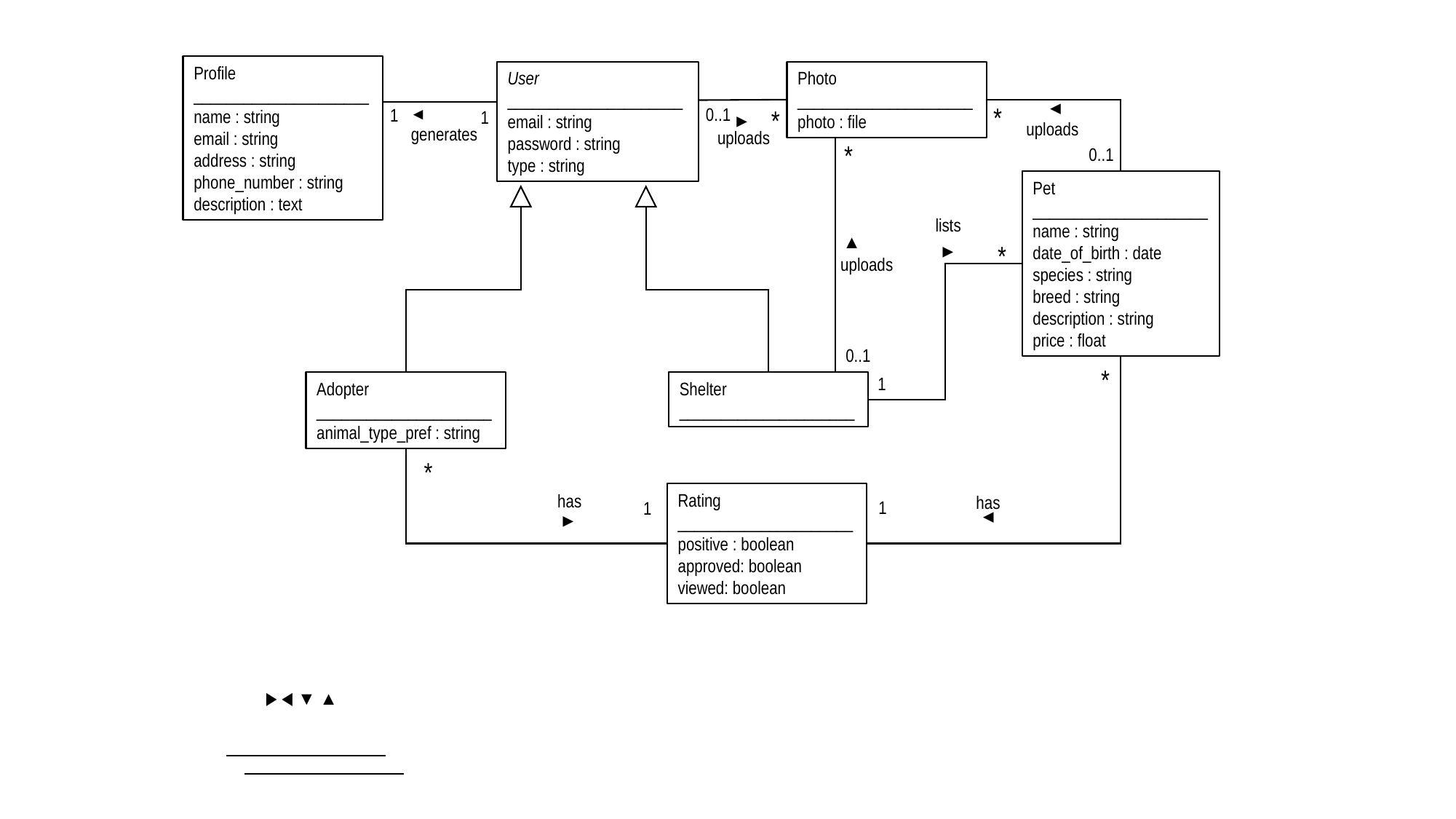

Profile
_____________________
name : string
email : string
address : string
phone_number : string
description : text
User
_____________________
email : string
password : string
type : string
Photo
_____________________
photo : file
▲
▲
*
0..1
1
*
1
▲
uploads
generates
uploads
*
0..1
Pet
_____________________
name : string
date_of_birth : date
species : string
breed : string
description : string
price : float

lists
▲
*
▲
uploads
0..1
*
1
Adopter
_____________________
animal_type_pref : string
Shelter
_____________________
*
Rating
_____________________
positive : boolean
approved: boolean
viewed: boolean
has
has
1
1
▲
▲
▶︎ ◀︎ ▼ ▲